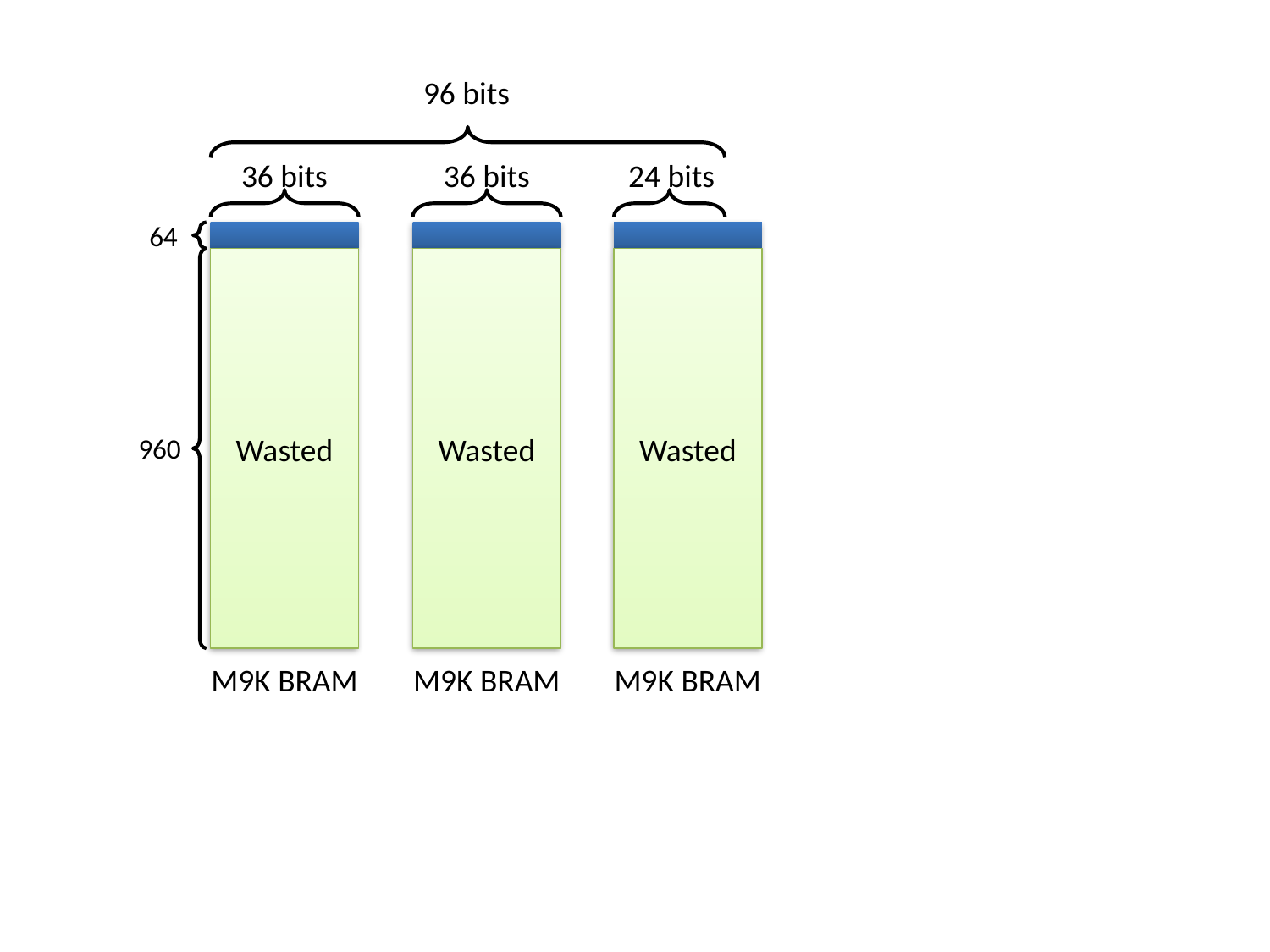

96 bits

36 bits
36 bits
24 bits
64

Wasted
Wasted

Wasted
960
M9K BRAM
M9K BRAM
M9K BRAM